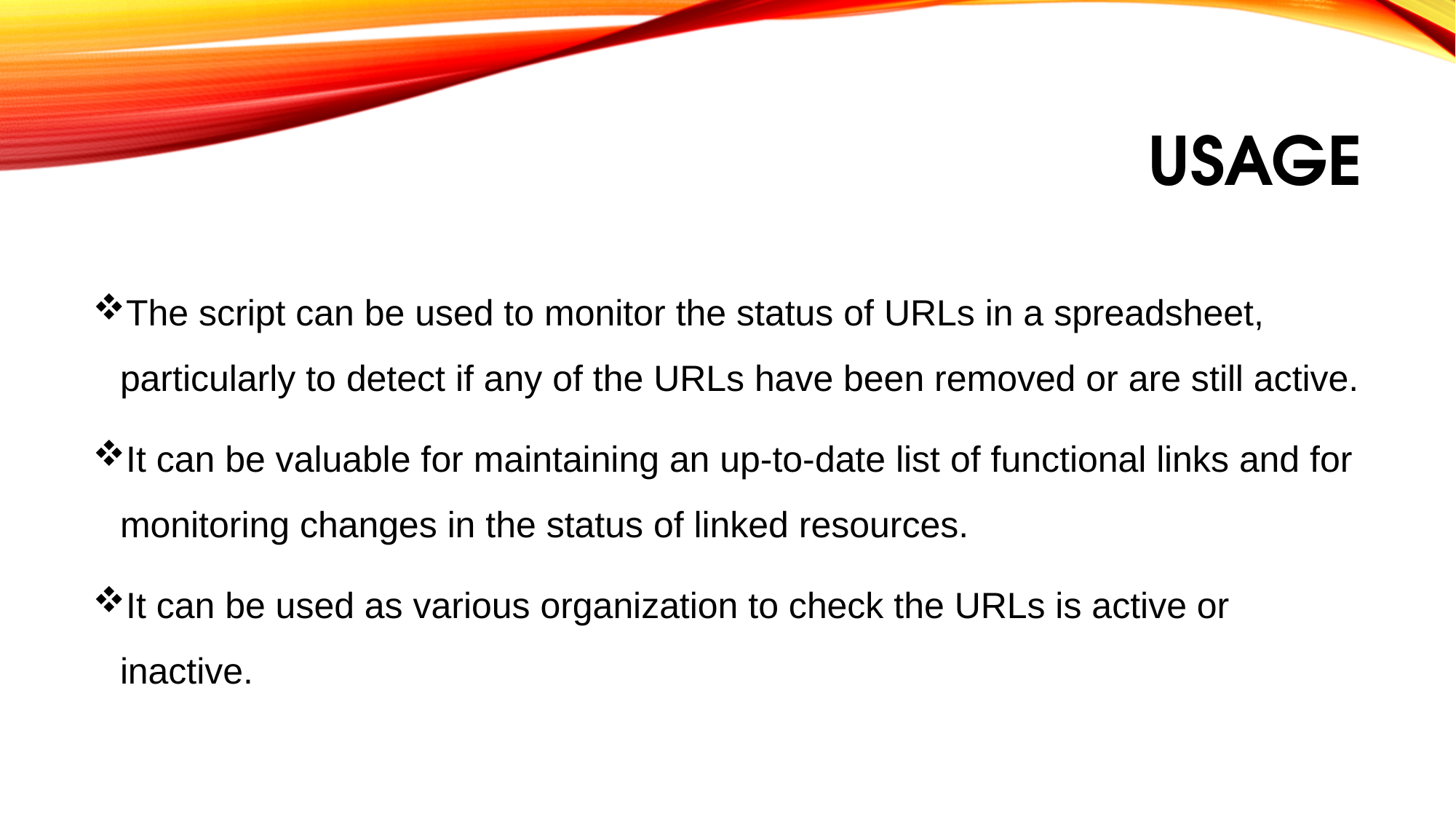

# usage
The script can be used to monitor the status of URLs in a spreadsheet, particularly to detect if any of the URLs have been removed or are still active.
It can be valuable for maintaining an up-to-date list of functional links and for monitoring changes in the status of linked resources.
It can be used as various organization to check the URLs is active or inactive.